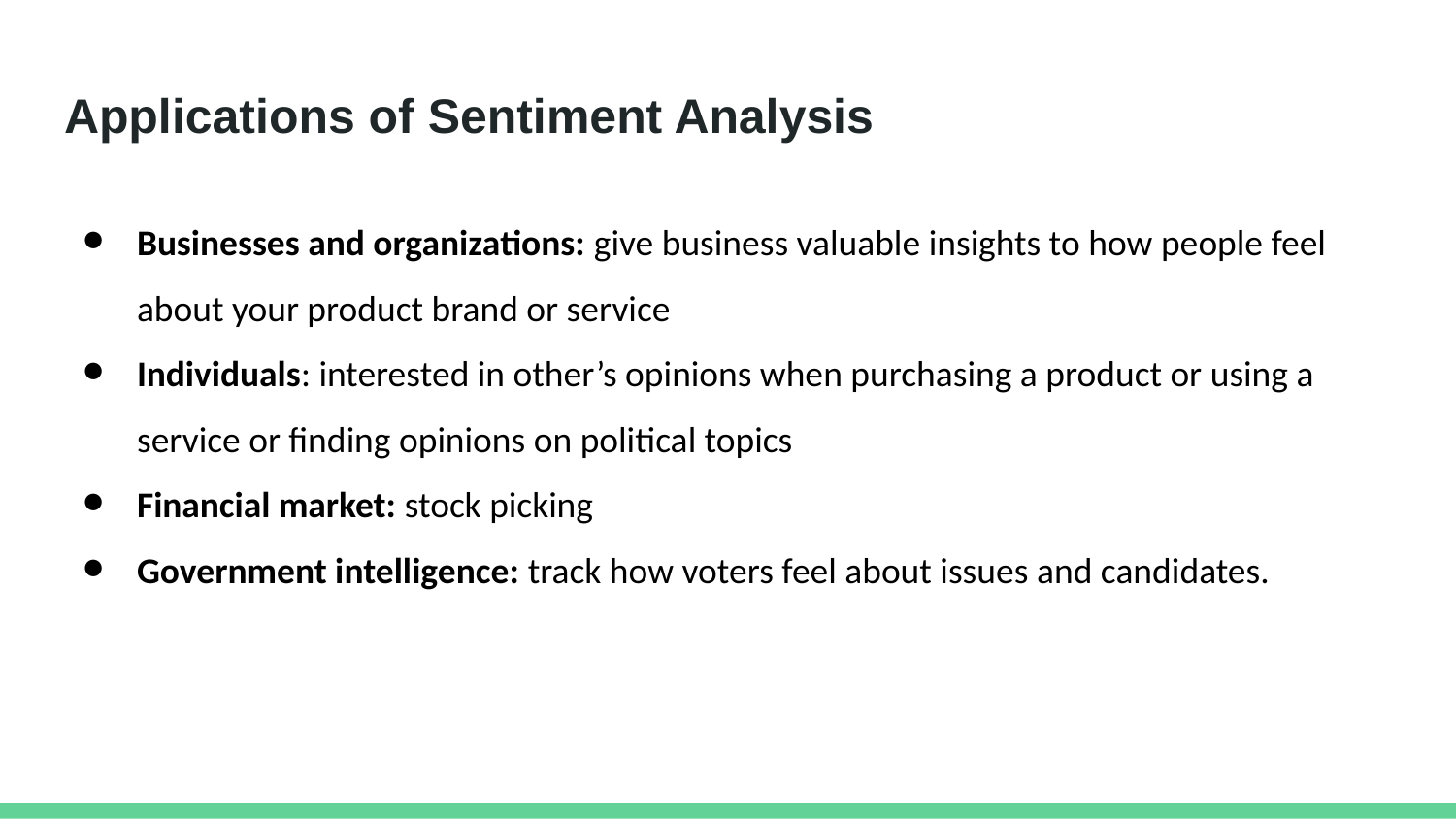

# Applications of Sentiment Analysis
Businesses and organizations: give business valuable insights to how people feel about your product brand or service
Individuals: interested in other’s opinions when purchasing a product or using a service or finding opinions on political topics
Financial market: stock picking
Government intelligence: track how voters feel about issues and candidates.